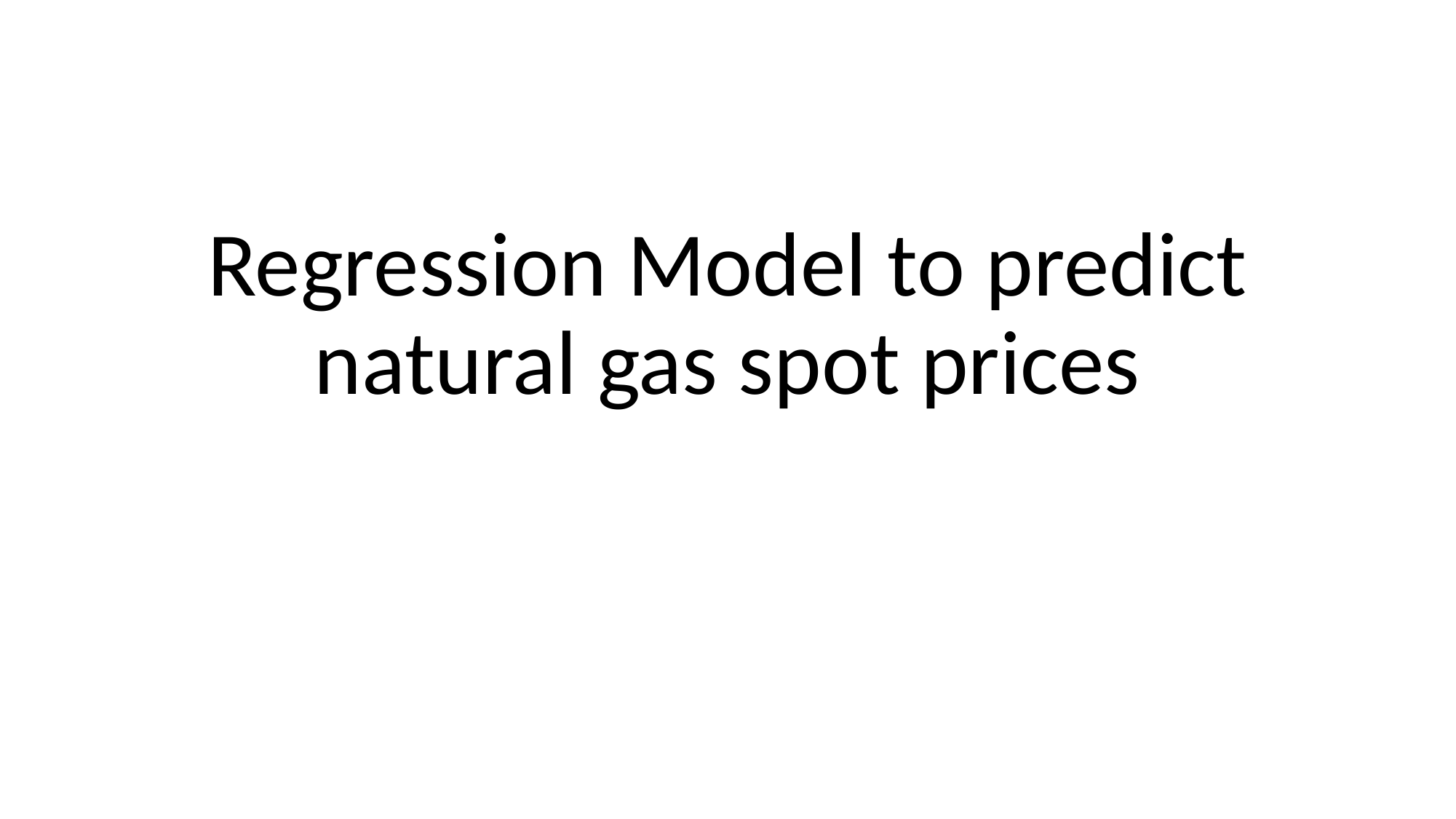

# Regression Model to predict natural gas spot prices